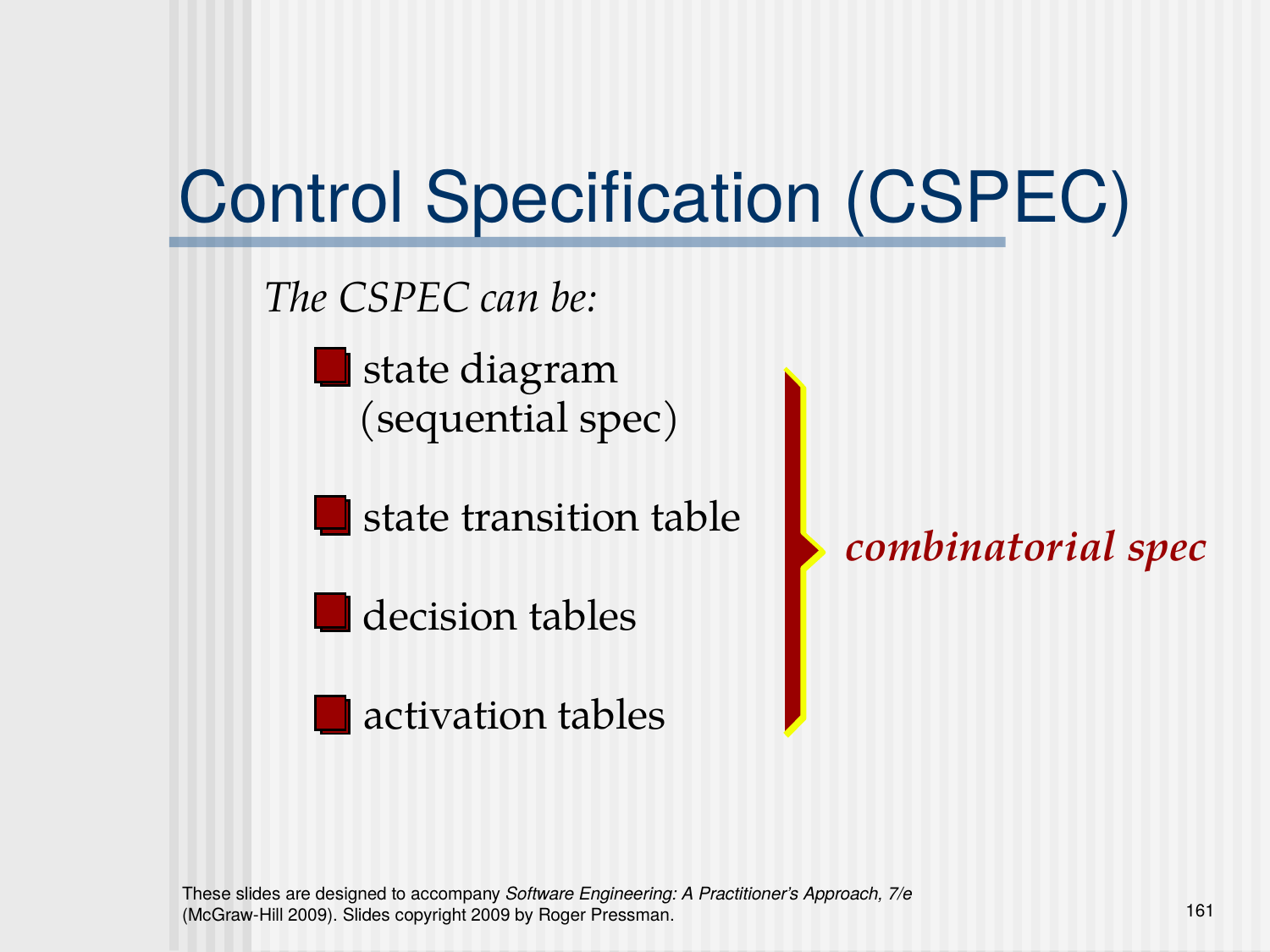

# Control Specification (CSPEC)

The CSPEC can be:
state diagram

(sequential spec)

state transition table

combinatorial spec

decision tables

activation tables

These slides are designed to accompany Software Engineering: A Practitioner’s Approach, 7/e (McGraw-Hill 2009). Slides copyright 2009 by Roger Pressman.
161